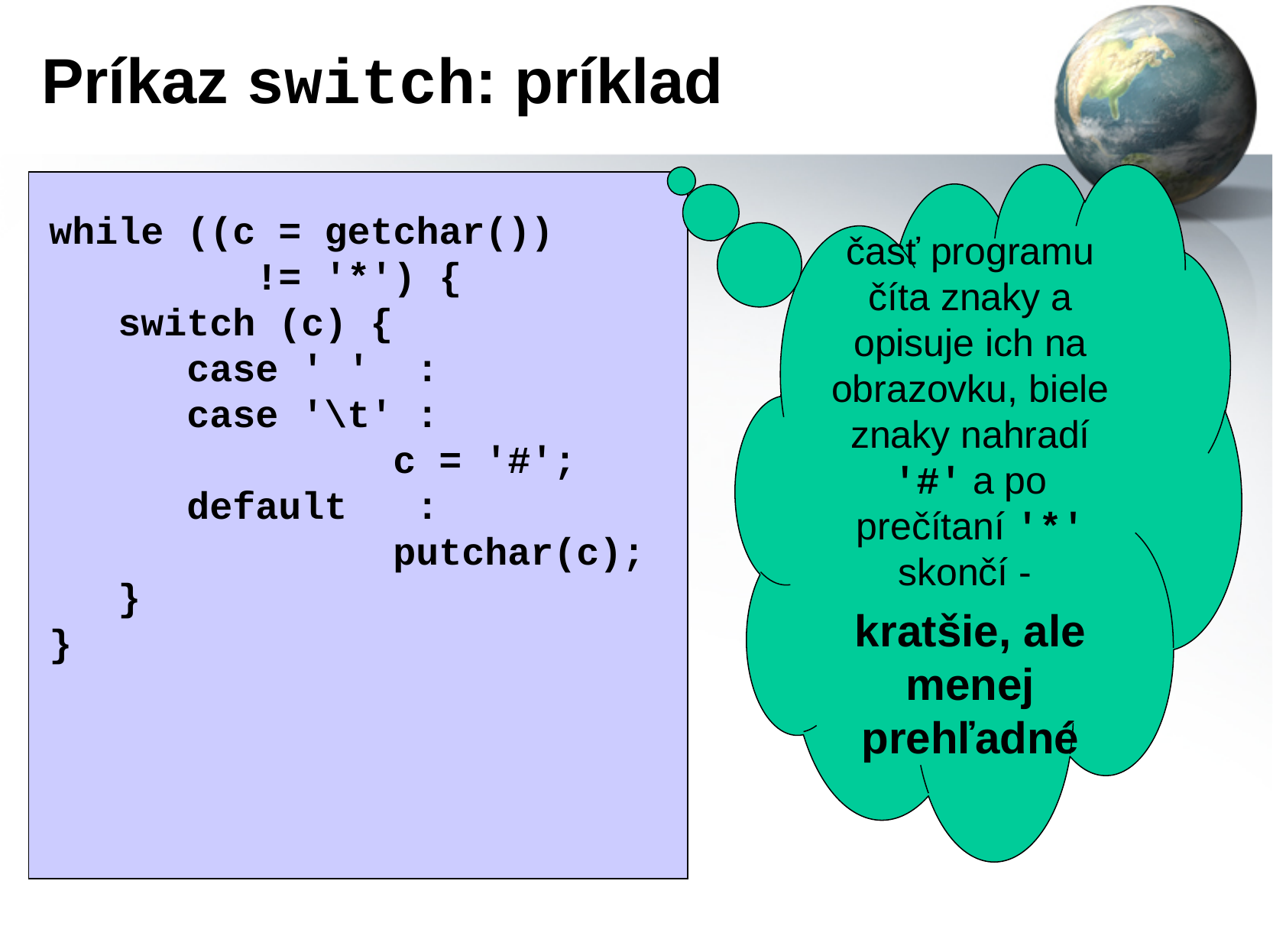

# Príkaz switch: príklad
časť programu číta znaky a opisuje ich na obrazovku, biele znaky nahradí '#' a po prečítaní '*' skončí -
kratšie, ale menej prehľadné

while ((c = getchar())
         != '*') {
   switch (c) {
      case ' '  :
      case '\t' :
               c = '#';
      default   :
               putchar(c);
   }
}